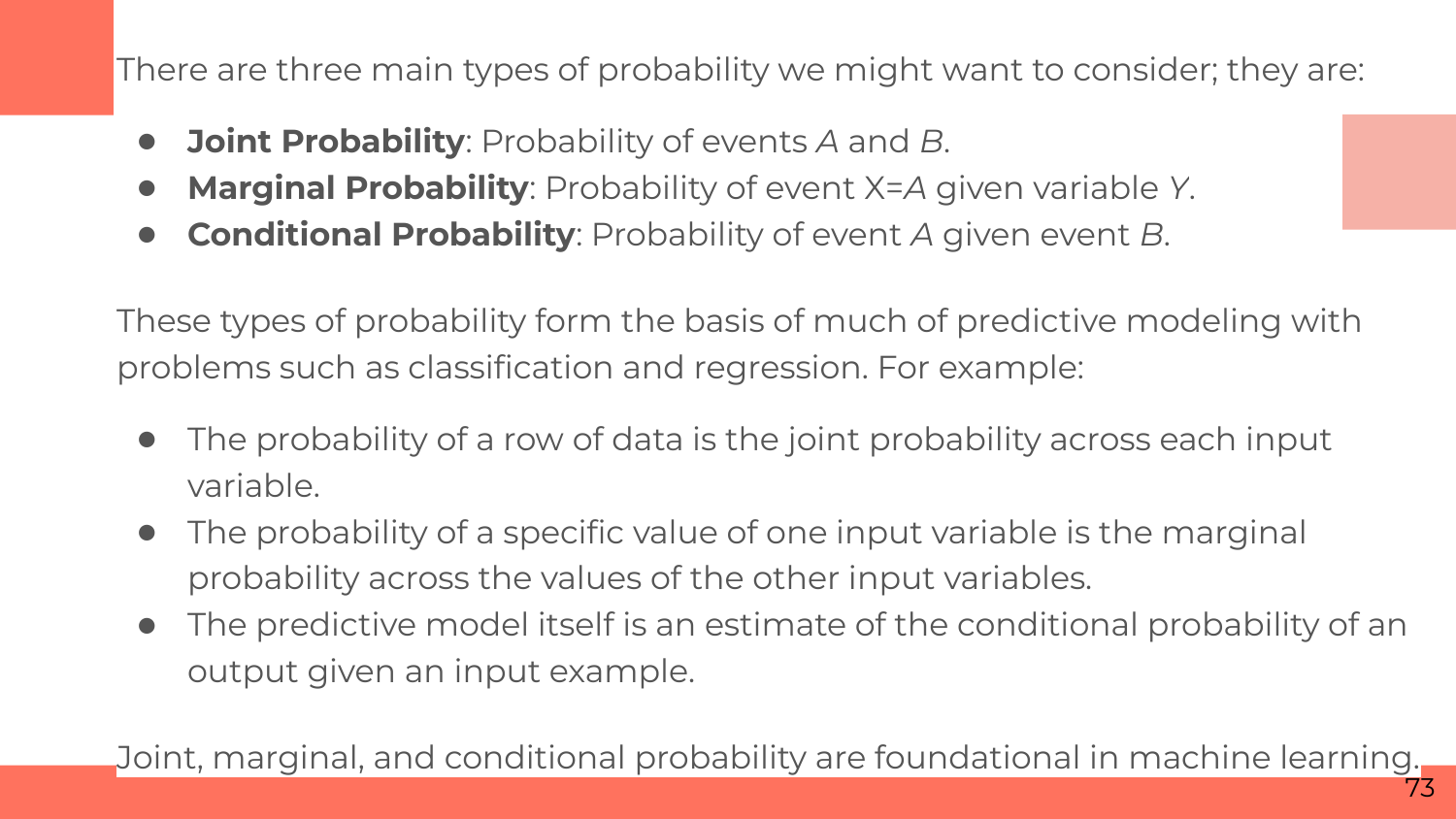

There are three main types of probability we might want to consider; they are:
Joint Probability: Probability of events A and B.
Marginal Probability: Probability of event X=A given variable Y.
Conditional Probability: Probability of event A given event B.
These types of probability form the basis of much of predictive modeling with problems such as classification and regression. For example:
The probability of a row of data is the joint probability across each input variable.
The probability of a specific value of one input variable is the marginal probability across the values of the other input variables.
The predictive model itself is an estimate of the conditional probability of an output given an input example.
Joint, marginal, and conditional probability are foundational in machine learning.

73